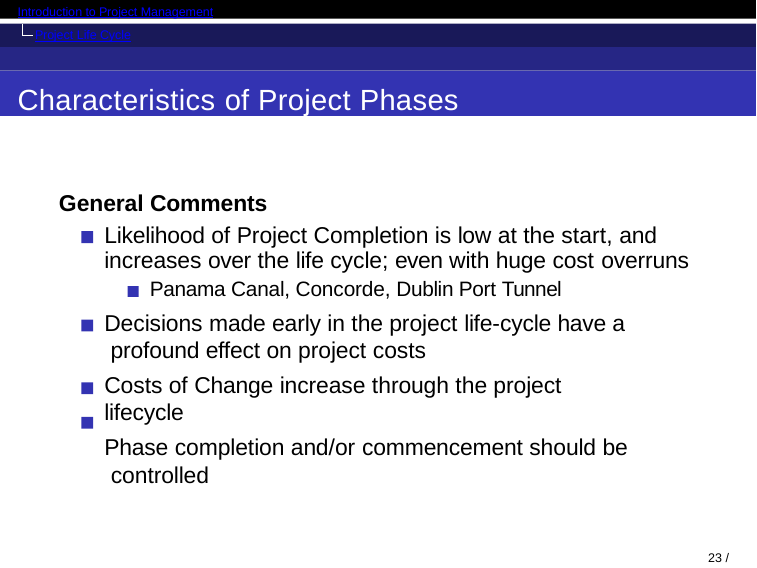

Introduction to Project Management

Project Life Cycle

Characteristics of Project Phases
General Comments
Likelihood of Project Completion is low at the start, and  increases over the life cycle; even with huge cost overruns
Panama Canal, Concorde, Dublin Port Tunnel
Decisions made early in the project life-cycle have a  profound effect on project costs
Costs of Change increase through the project lifecycle
Phase completion and/or commencement should be  controlled

23 / 82